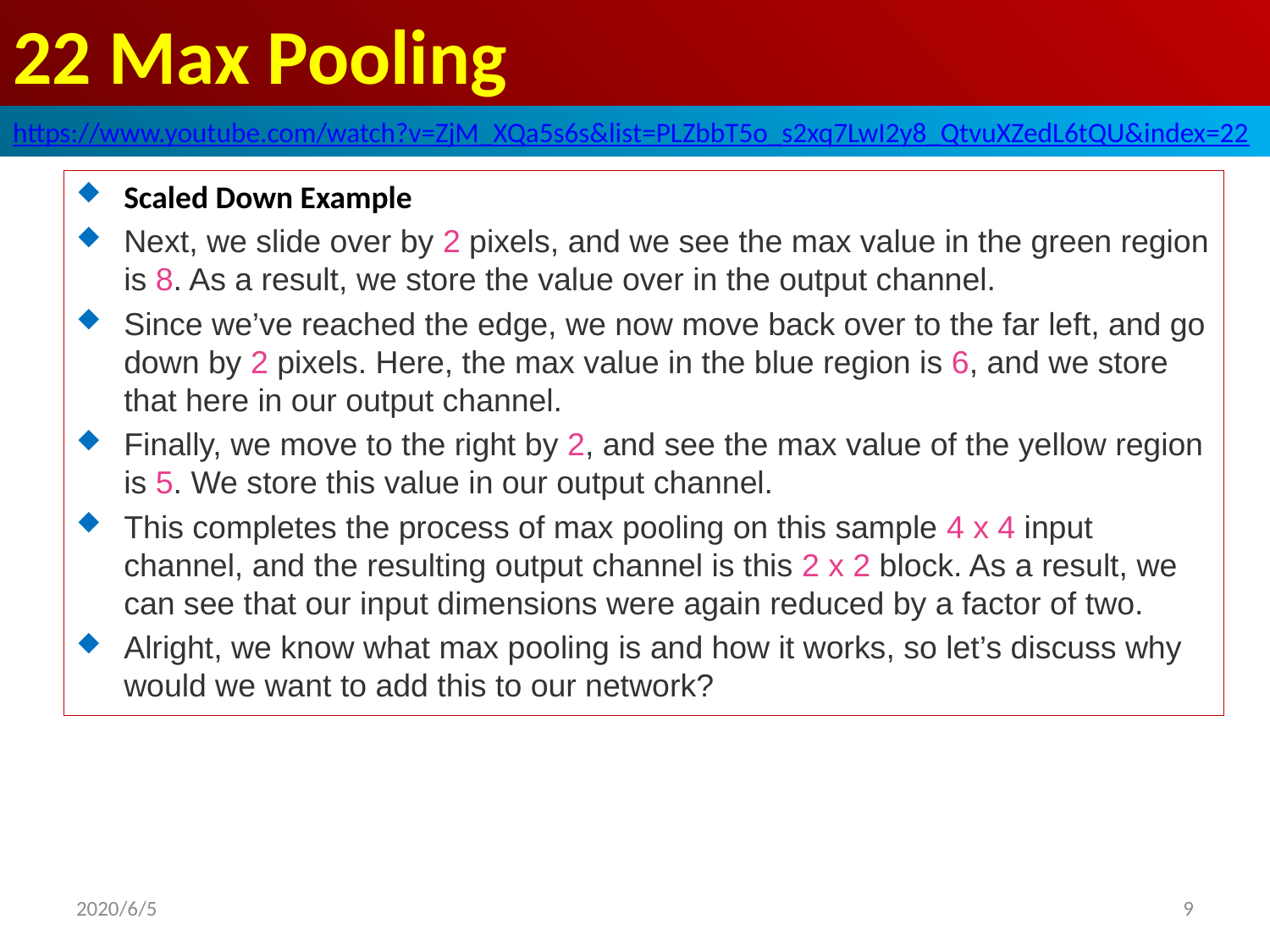

# 22 Max Pooling
https://www.youtube.com/watch?v=ZjM_XQa5s6s&list=PLZbbT5o_s2xq7LwI2y8_QtvuXZedL6tQU&index=22
Scaled Down Example
Next, we slide over by 2 pixels, and we see the max value in the green region is 8. As a result, we store the value over in the output channel.
Since we’ve reached the edge, we now move back over to the far left, and go down by 2 pixels. Here, the max value in the blue region is 6, and we store that here in our output channel.
Finally, we move to the right by 2, and see the max value of the yellow region is 5. We store this value in our output channel.
This completes the process of max pooling on this sample 4 x 4 input channel, and the resulting output channel is this 2 x 2 block. As a result, we can see that our input dimensions were again reduced by a factor of two.
Alright, we know what max pooling is and how it works, so let’s discuss why would we want to add this to our network?

2020/6/5
9